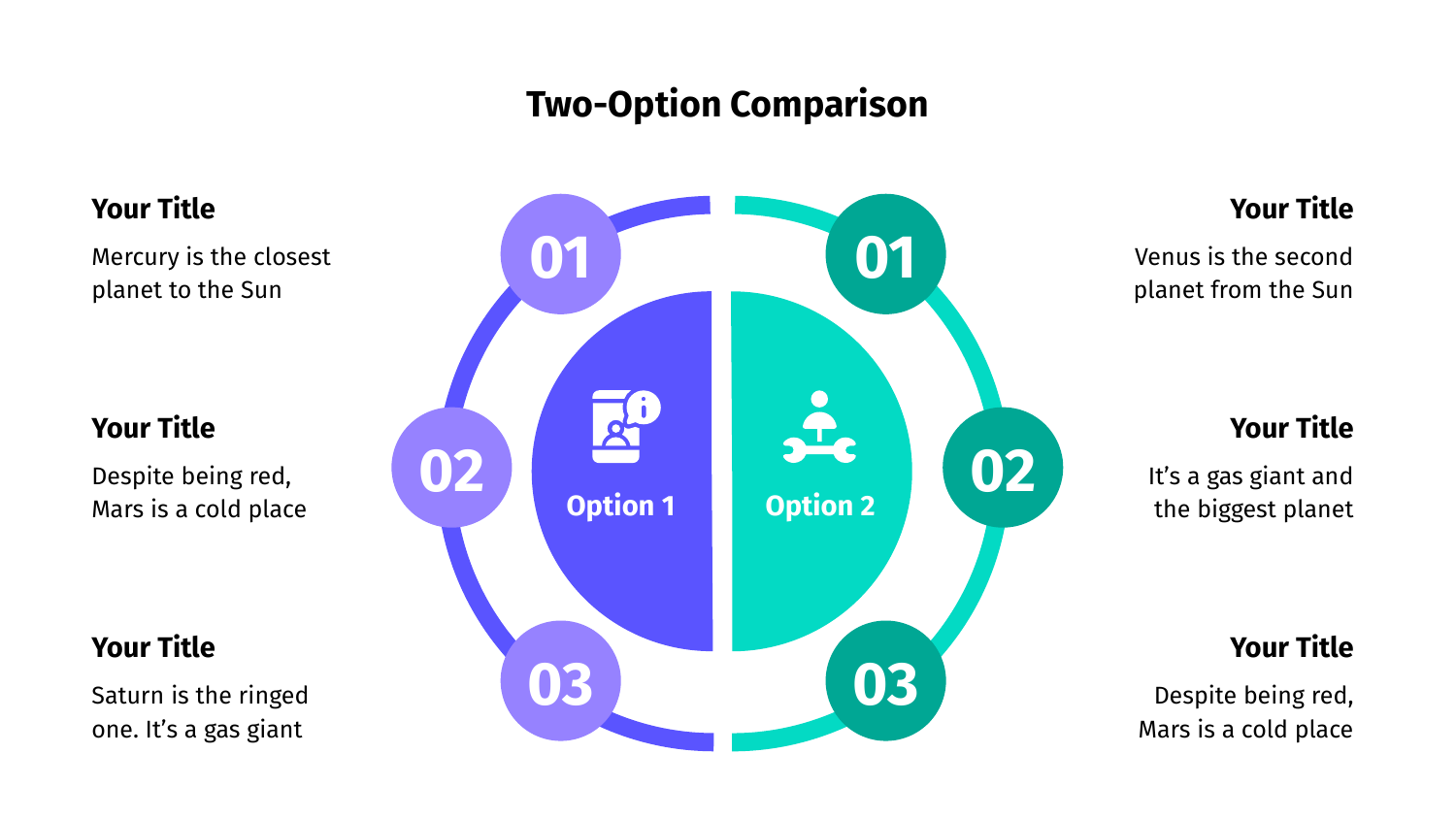

# Two-Option Comparison
Your Title
Your Title

01

02

03

01

02

03
Mercury is the closest planet to the Sun
Venus is the second planet from the Sun

Your Title
Your Title
Despite being red, Mars is a cold place
It’s a gas giant and the biggest planet
Option 1
Option 2
Your Title
Your Title
Saturn is the ringed one. It’s a gas giant
Despite being red, Mars is a cold place